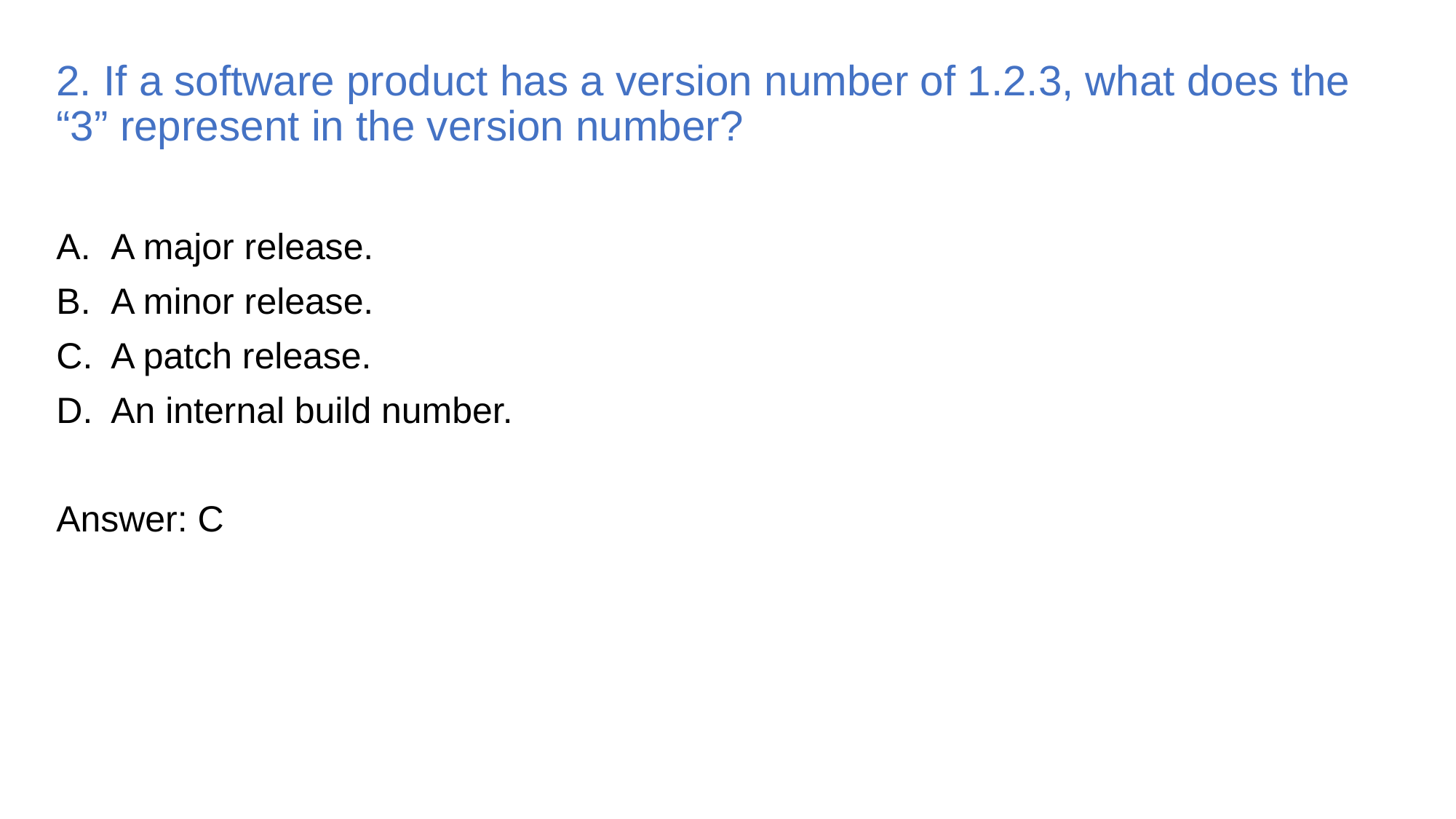

# 2. If a software product has a version number of 1.2.3, what does the “3” represent in the version number?

A major release.
A minor release.
A patch release.
An internal build number.

Answer: C